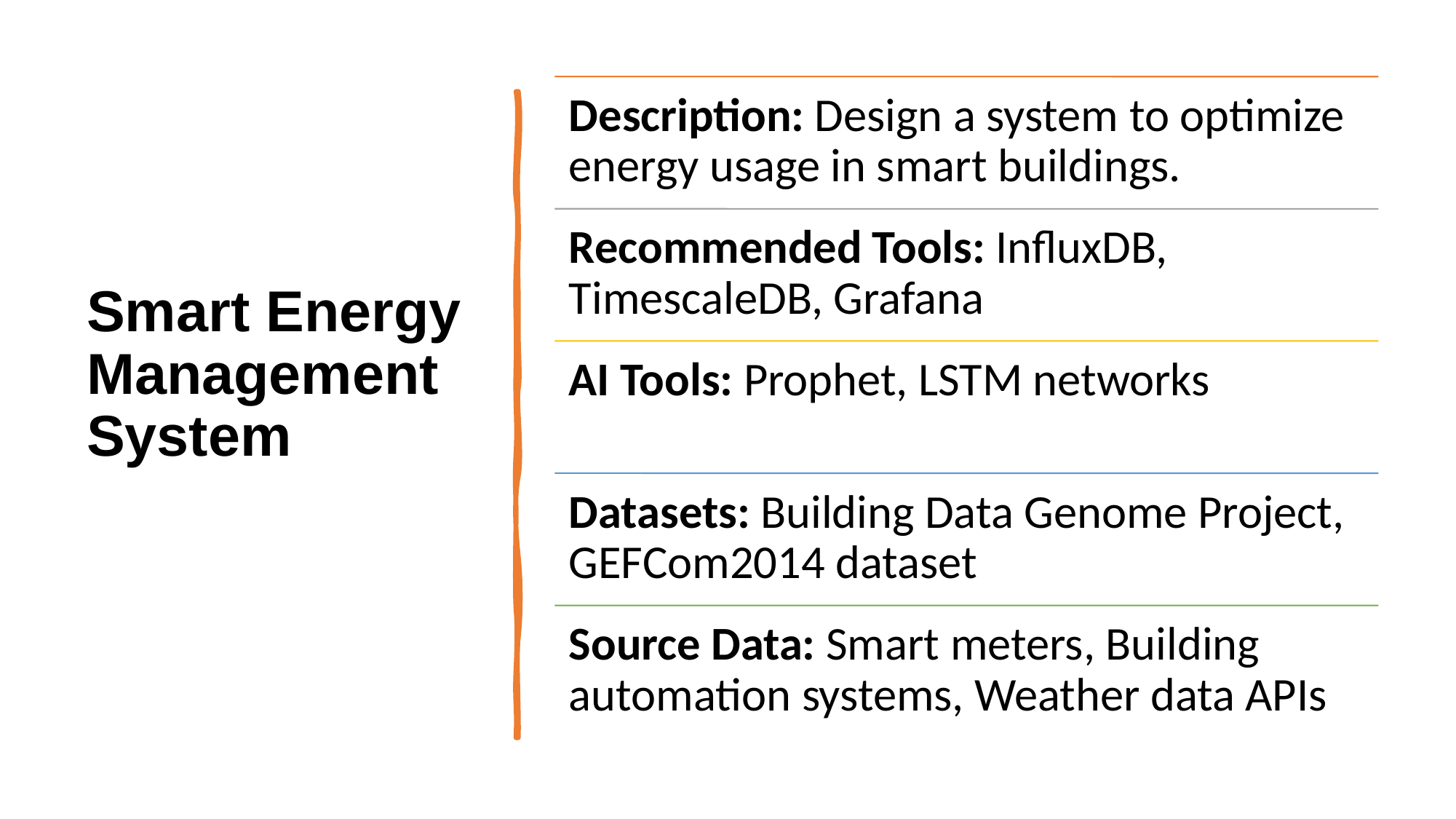

Description: Design a system to optimize energy usage in smart buildings.
Recommended Tools: InfluxDB, TimescaleDB, Grafana
AI Tools: Prophet, LSTM networks
Datasets: Building Data Genome Project, GEFCom2014 dataset
Source Data: Smart meters, Building automation systems, Weather data APIs
# Smart Energy Management System